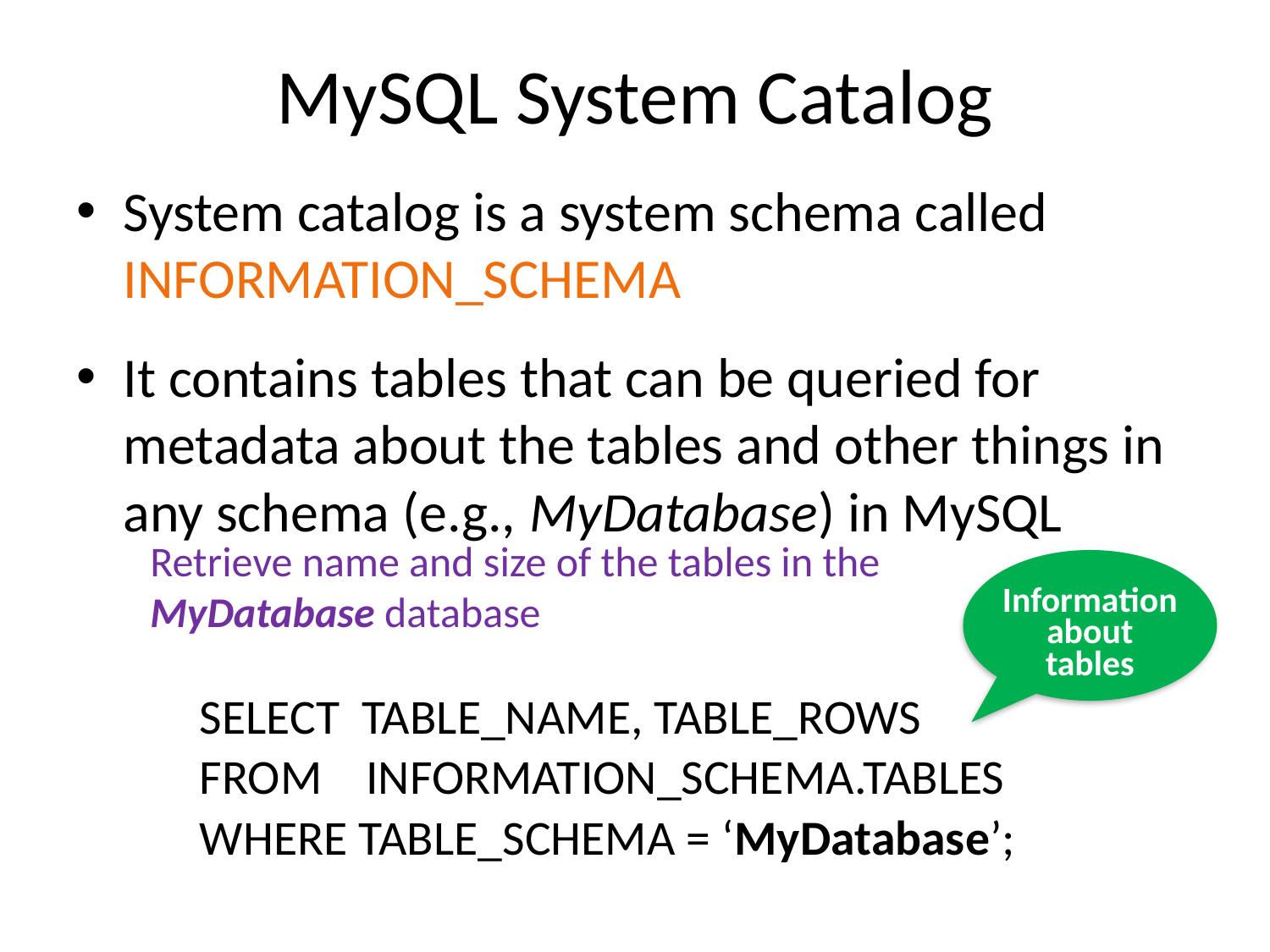

# MySQL System Catalog
System catalog is a system schema called INFORMATION_SCHEMA
It contains tables that can be queried for metadata about the tables and other things in any schema (e.g., MyDatabase) in MySQL

    SELECT  TABLE_NAME, TABLE_ROWS
    FROM    INFORMATION_SCHEMA.TABLES
    WHERE TABLE_SCHEMA = ‘MyDatabase’;
Retrieve name and size of the tables in the MyDatabase database
Information about tables